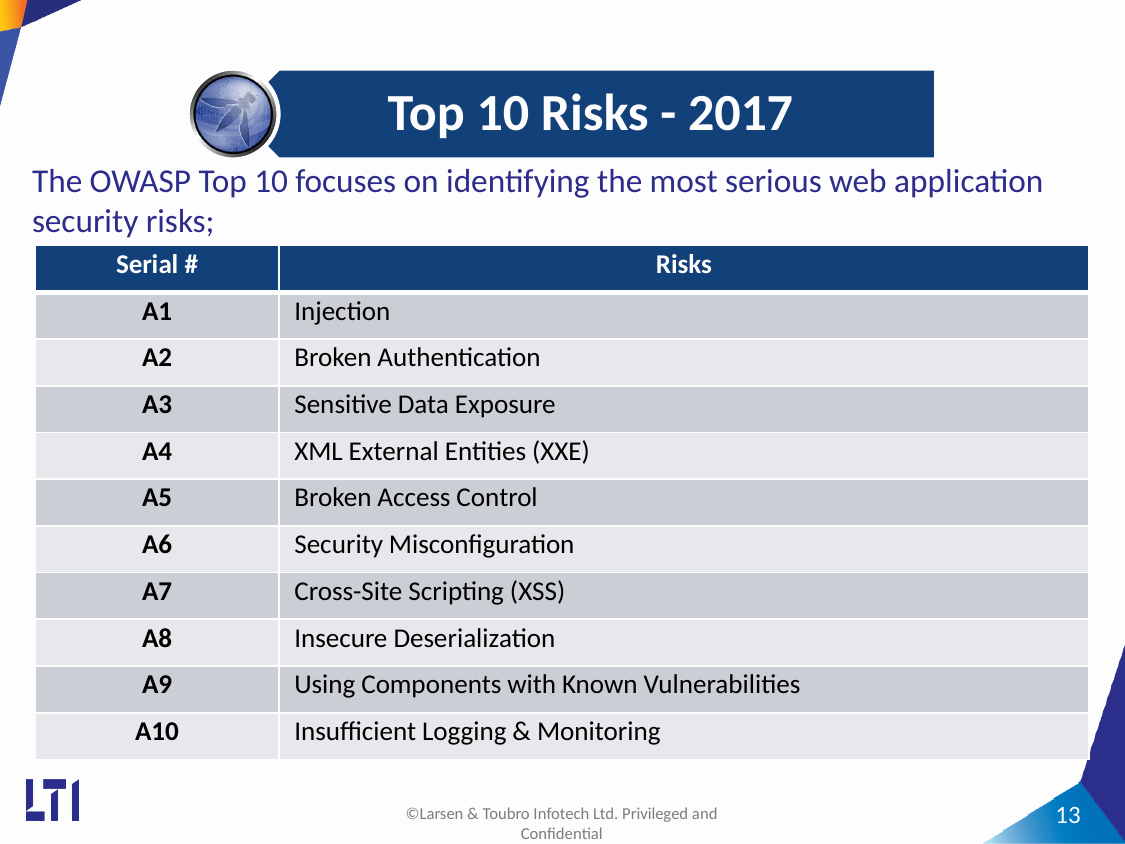

Top 10 Risks - 2017
The OWASP Top 10 focuses on identifying the most serious web application security risks;
| Serial # | Risks |
| --- | --- |
| A1 | Injection |
| A2 | Broken Authentication |
| A3 | Sensitive Data Exposure |
| A4 | XML External Entities (XXE) |
| A5 | Broken Access Control |
| A6 | Security Misconfiguration |
| A7 | Cross-Site Scripting (XSS) |
| A8 | Insecure Deserialization |
| A9 | Using Components with Known Vulnerabilities |
| A10 | Insufficient Logging & Monitoring |